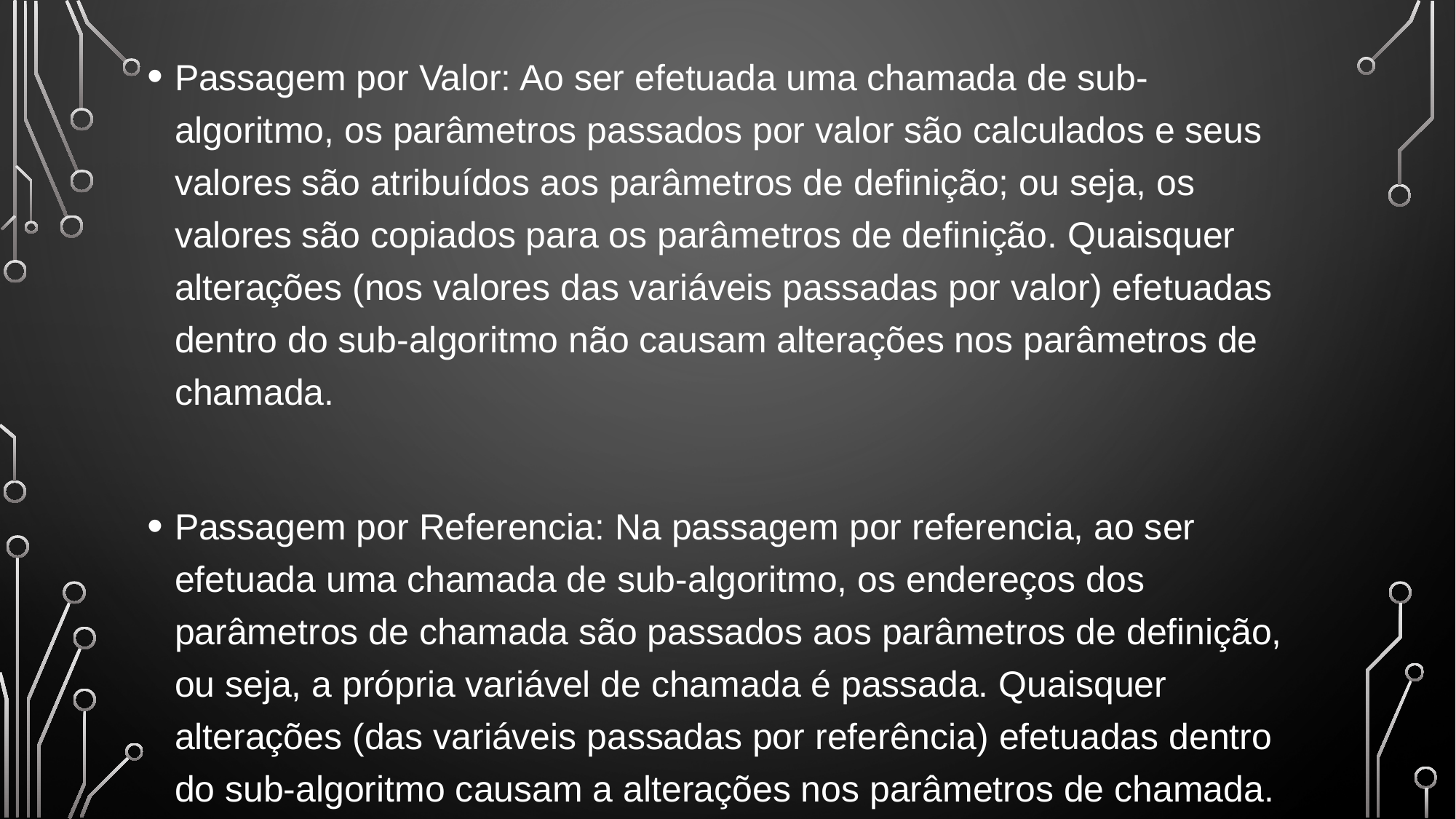

Passagem por Valor: Ao ser efetuada uma chamada de sub-algoritmo, os parâmetros passados por valor são calculados e seus valores são atribuídos aos parâmetros de definição; ou seja, os valores são copiados para os parâmetros de definição. Quaisquer alterações (nos valores das variáveis passadas por valor) efetuadas dentro do sub-algoritmo não causam alterações nos parâmetros de chamada.

Passagem por Referencia: Na passagem por referencia, ao ser efetuada uma chamada de sub-algoritmo, os endereços dos parâmetros de chamada são passados aos parâmetros de definição, ou seja, a própria variável de chamada é passada. Quaisquer alterações (das variáveis passadas por referência) efetuadas dentro do sub-algoritmo causam a alterações nos parâmetros de chamada.